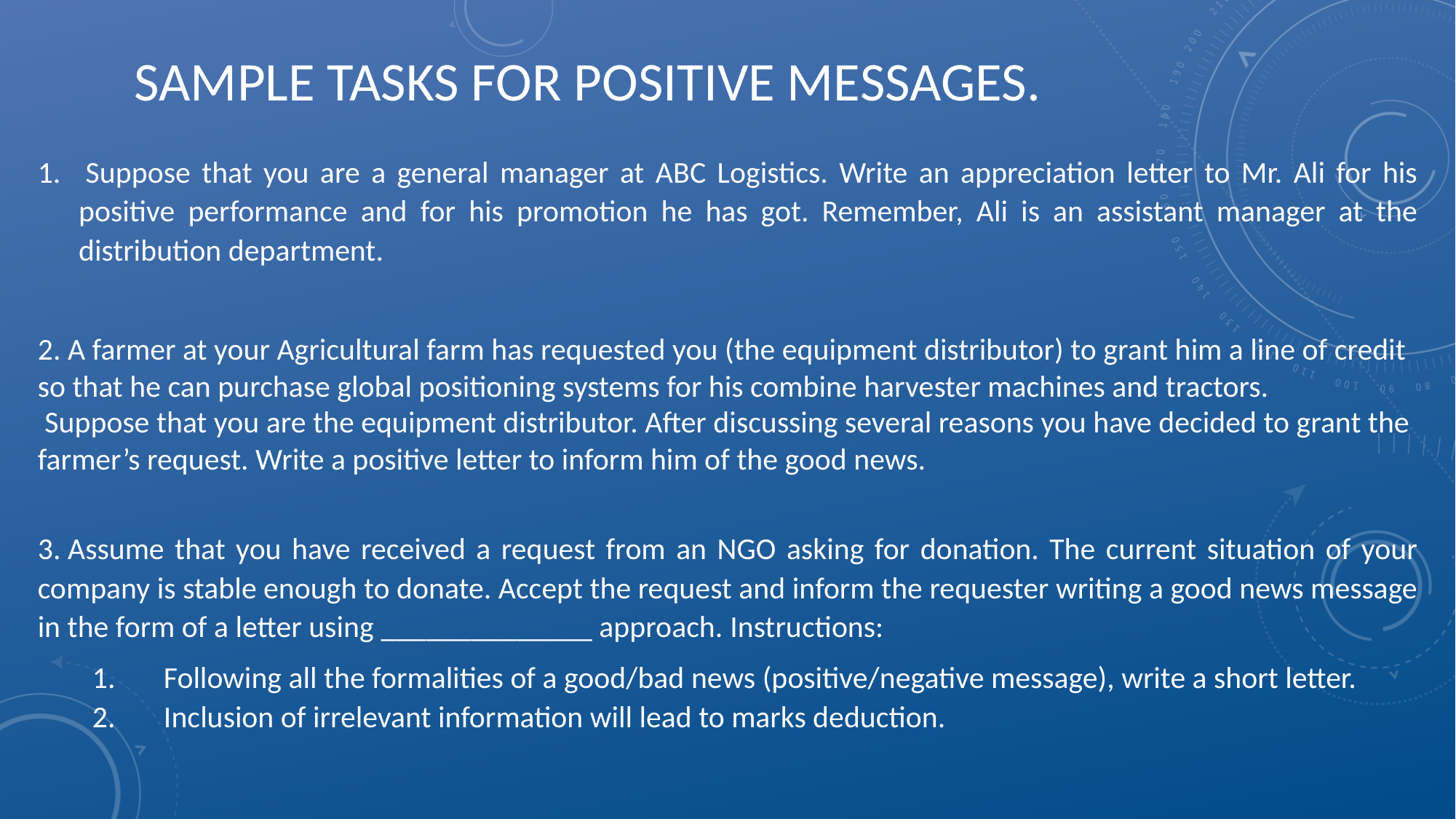

# Sample Tasks for positive messages.
 Suppose that you are a general manager at ABC Logistics. Write an appreciation letter to Mr. Ali for his positive performance and for his promotion he has got. Remember, Ali is an assistant manager at the distribution department.

2. A farmer at your Agricultural farm has requested you (the equipment distributor) to grant him a line of credit so that he can purchase global positioning systems for his combine harvester machines and tractors.
 Suppose that you are the equipment distributor. After discussing several reasons you have decided to grant the farmer’s request. Write a positive letter to inform him of the good news.

3. Assume that you have received a request from an NGO asking for donation. The current situation of your company is stable enough to donate. Accept the request and inform the requester writing a good news message in the form of a letter using ______________ approach. Instructions:
1.       Following all the formalities of a good/bad news (positive/negative message), write a short letter.
2.       Inclusion of irrelevant information will lead to marks deduction.